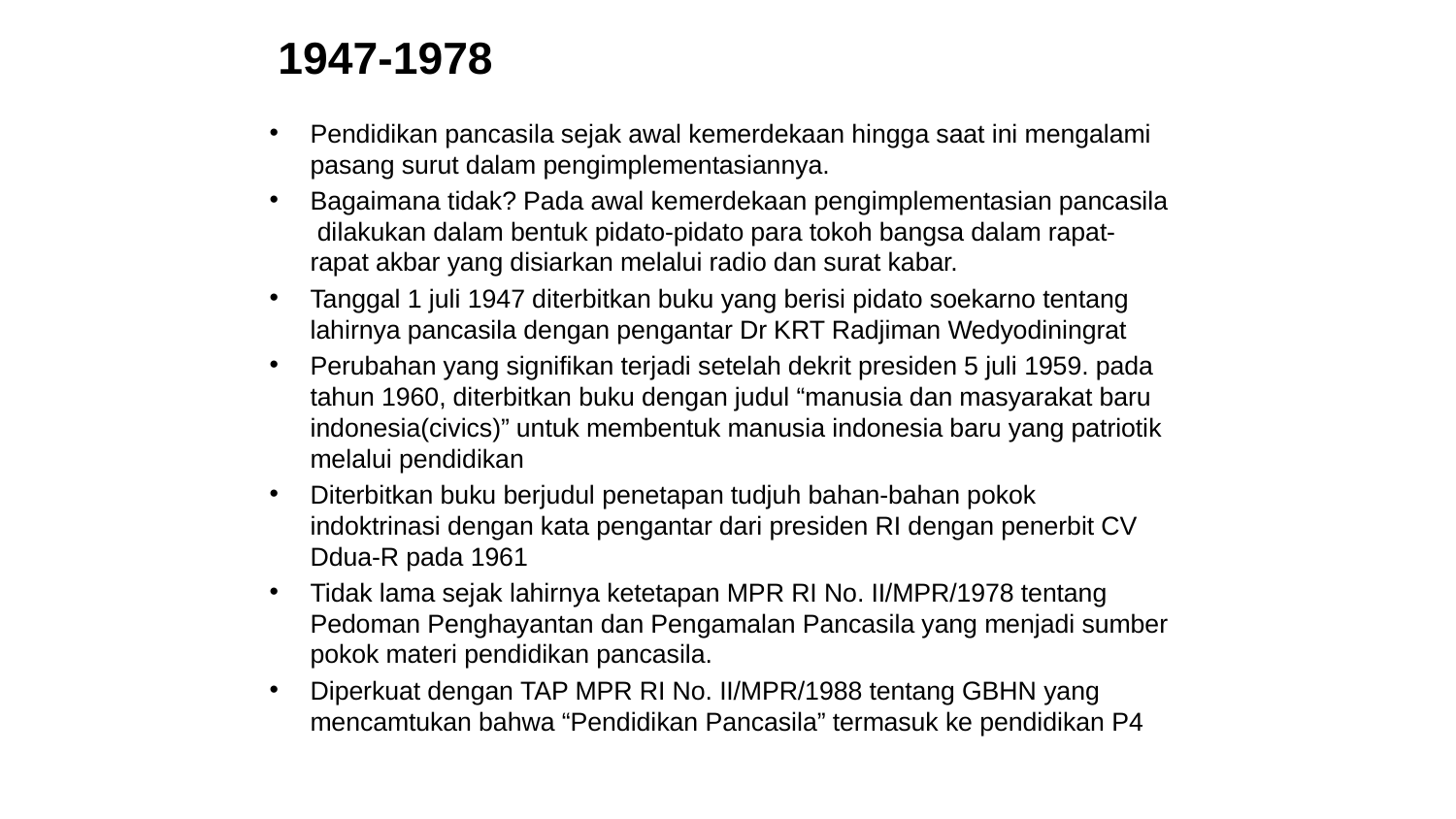

# 1947-1978
Pendidikan pancasila sejak awal kemerdekaan hingga saat ini mengalami pasang surut dalam pengimplementasiannya.
Bagaimana tidak? Pada awal kemerdekaan pengimplementasian pancasila  dilakukan dalam bentuk pidato-pidato para tokoh bangsa dalam rapat-rapat akbar yang disiarkan melalui radio dan surat kabar.
Tanggal 1 juli 1947 diterbitkan buku yang berisi pidato soekarno tentang lahirnya pancasila dengan pengantar Dr KRT Radjiman Wedyodiningrat
Perubahan yang signifikan terjadi setelah dekrit presiden 5 juli 1959. pada tahun 1960, diterbitkan buku dengan judul “manusia dan masyarakat baru indonesia(civics)” untuk membentuk manusia indonesia baru yang patriotik melalui pendidikan
Diterbitkan buku berjudul penetapan tudjuh bahan-bahan pokok indoktrinasi dengan kata pengantar dari presiden RI dengan penerbit CV Ddua-R pada 1961
Tidak lama sejak lahirnya ketetapan MPR RI No. II/MPR/1978 tentang Pedoman Penghayantan dan Pengamalan Pancasila yang menjadi sumber pokok materi pendidikan pancasila.
Diperkuat dengan TAP MPR RI No. II/MPR/1988 tentang GBHN yang mencamtukan bahwa “Pendidikan Pancasila” termasuk ke pendidikan P4